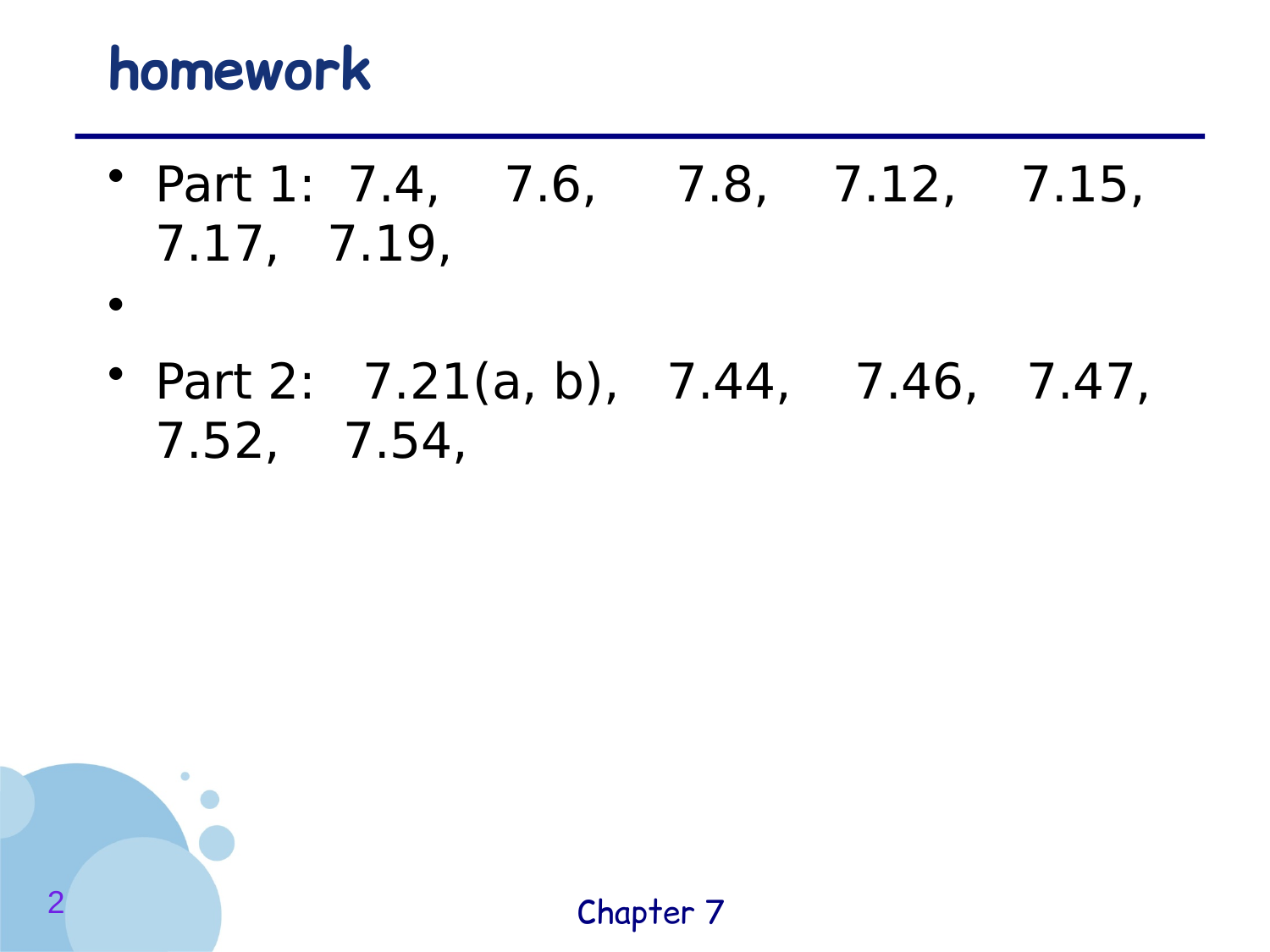

# homework
Part 1:  7.4,    7.6,     7.8,    7.12,    7.15,   7.17,   7.19,

Part 2:   7.21(a, b),   7.44,    7.46,   7.47,   7.52,    7.54,